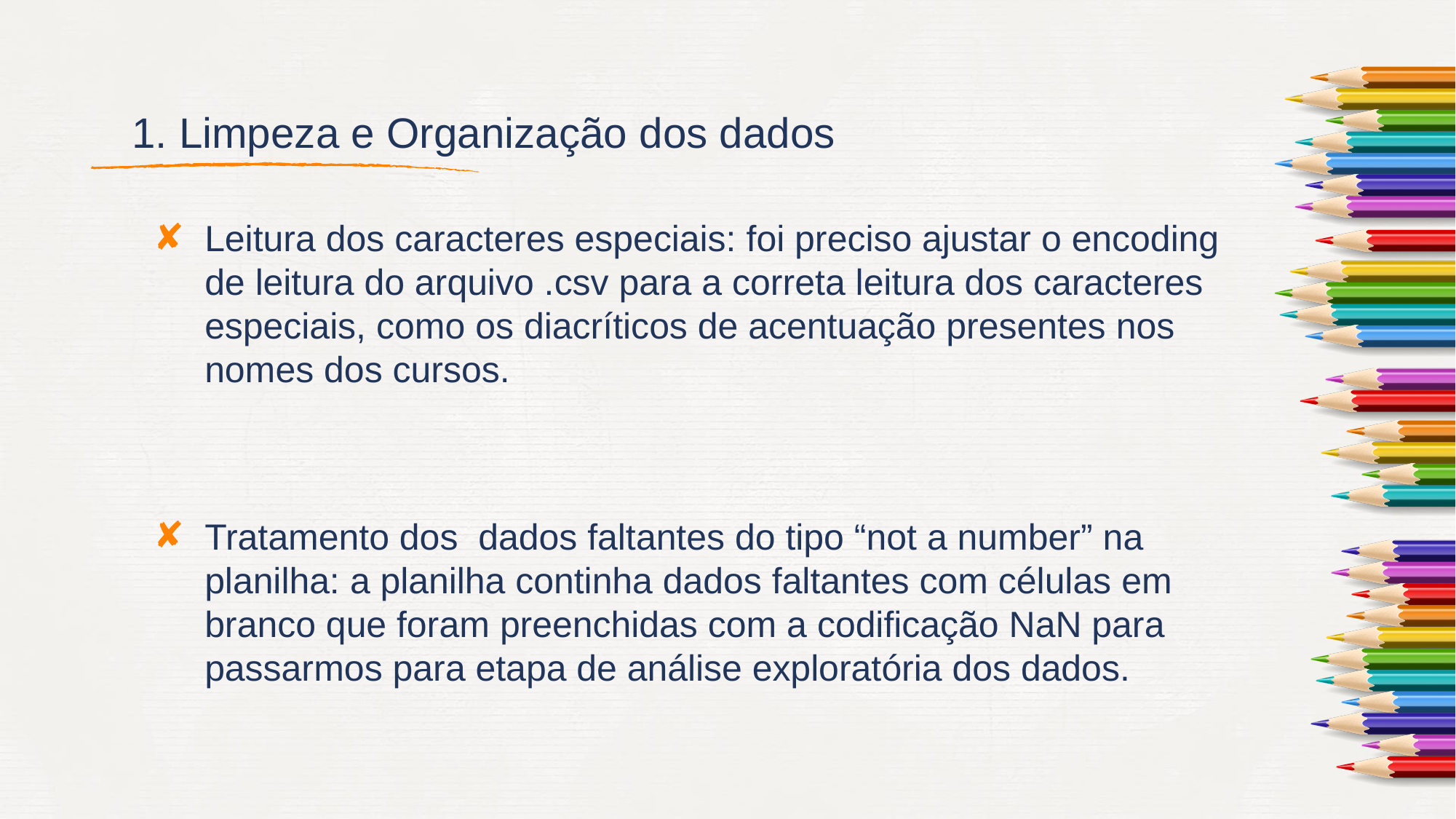

# 1. Limpeza e Organização dos dados
Leitura dos caracteres especiais: foi preciso ajustar o encoding de leitura do arquivo .csv para a correta leitura dos caracteres especiais, como os diacríticos de acentuação presentes nos nomes dos cursos.

Tratamento dos  dados faltantes do tipo “not a number” na planilha: a planilha continha dados faltantes com células em branco que foram preenchidas com a codificação NaN para passarmos para etapa de análise exploratória dos dados.